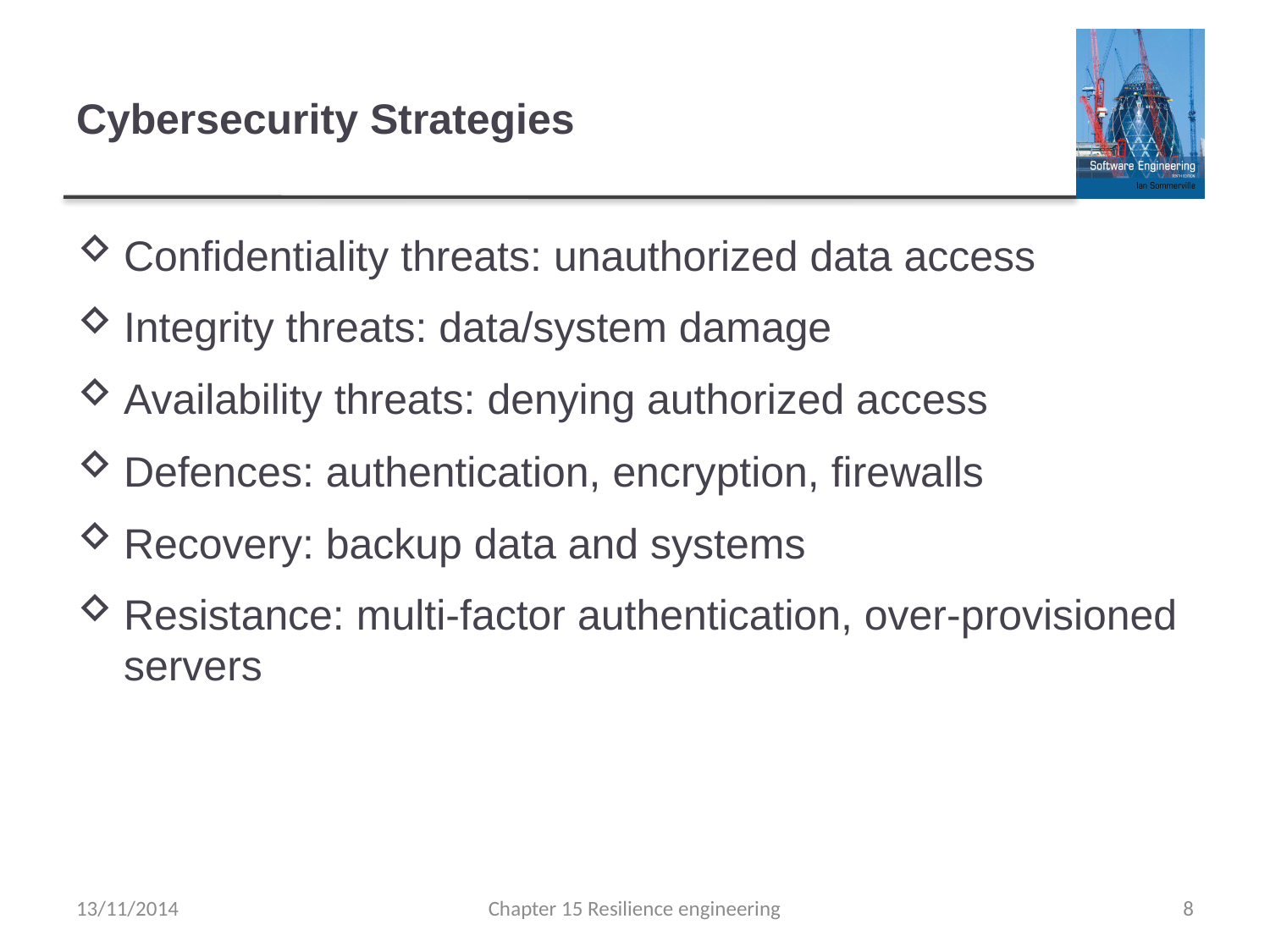

# Cybersecurity Strategies
Confidentiality threats: unauthorized data access
Integrity threats: data/system damage
Availability threats: denying authorized access
Defences: authentication, encryption, firewalls
Recovery: backup data and systems
Resistance: multi-factor authentication, over-provisioned servers
13/11/2014
Chapter 15 Resilience engineering
8